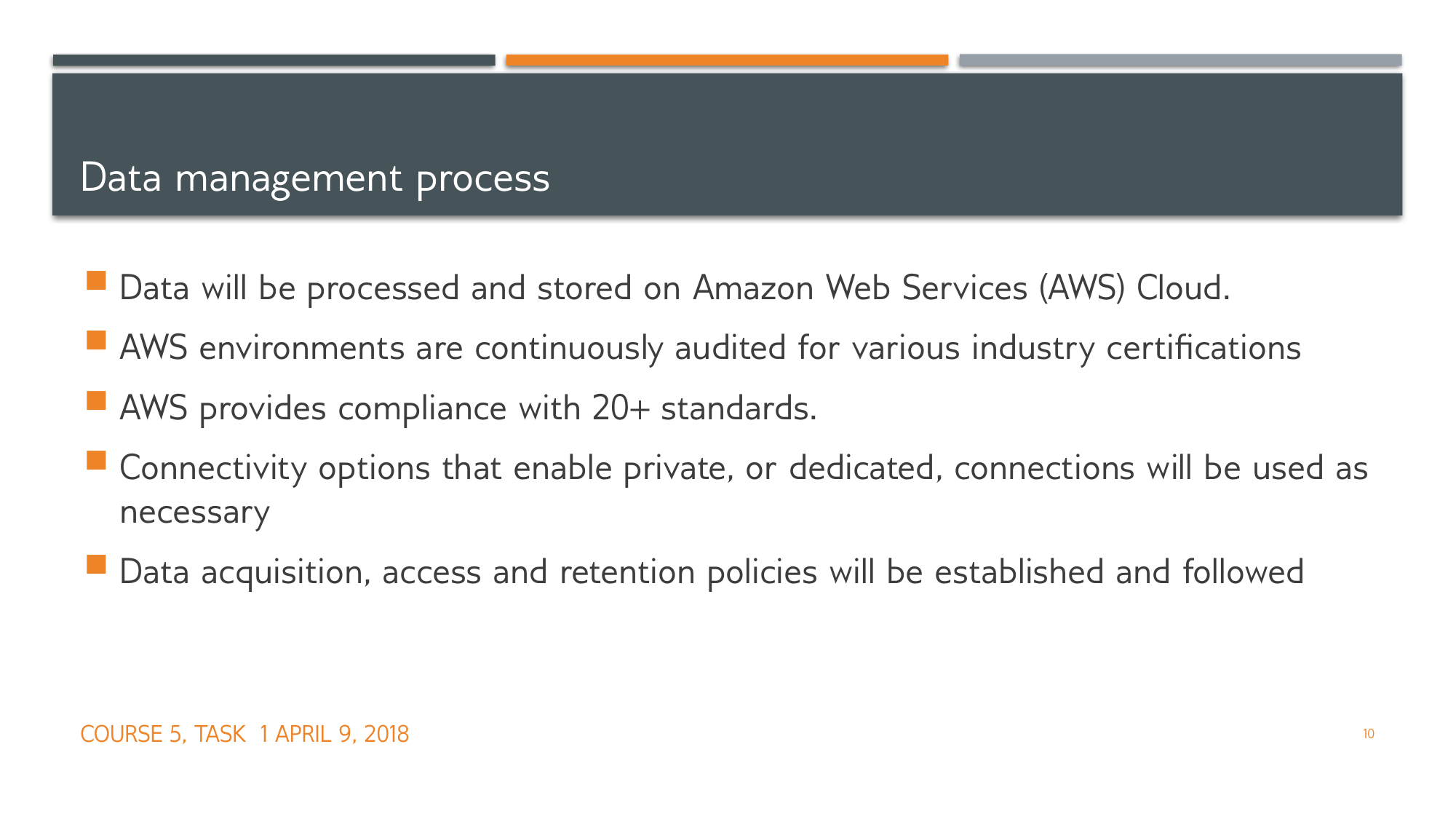

# Data management process
Data will be processed and stored on Amazon Web Services (AWS) Cloud.
AWS environments are continuously audited for various industry certifications
AWS provides compliance with 20+ standards.
Connectivity options that enable private, or dedicated, connections will be used as necessary
Data acquisition, access and retention policies will be established and followed

Course 5, Task  1 April 9, 2018
10